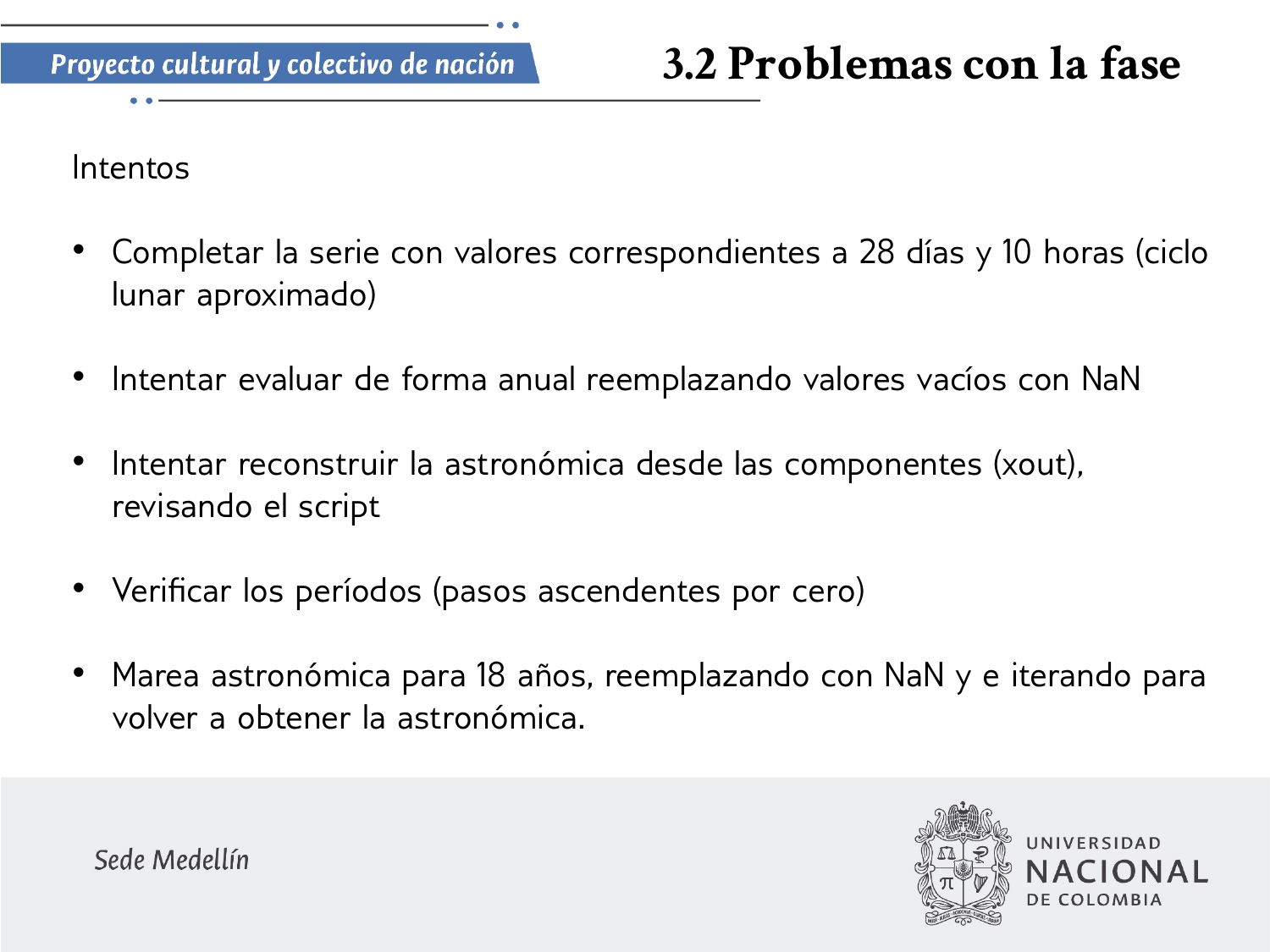

3.2 Problemas con la fase
Intentos

Completar la serie con valores correspondientes a 28 días y 10 horas (ciclo lunar aproximado)

Intentar evaluar de forma anual reemplazando valores vacíos con NaN

Intentar reconstruir la astronómica desde las componentes (xout), revisando el script

Verificar los períodos (pasos ascendentes por cero)

Marea astronómica para 18 años, reemplazando con NaN y e iterando para volver a obtener la astronómica.